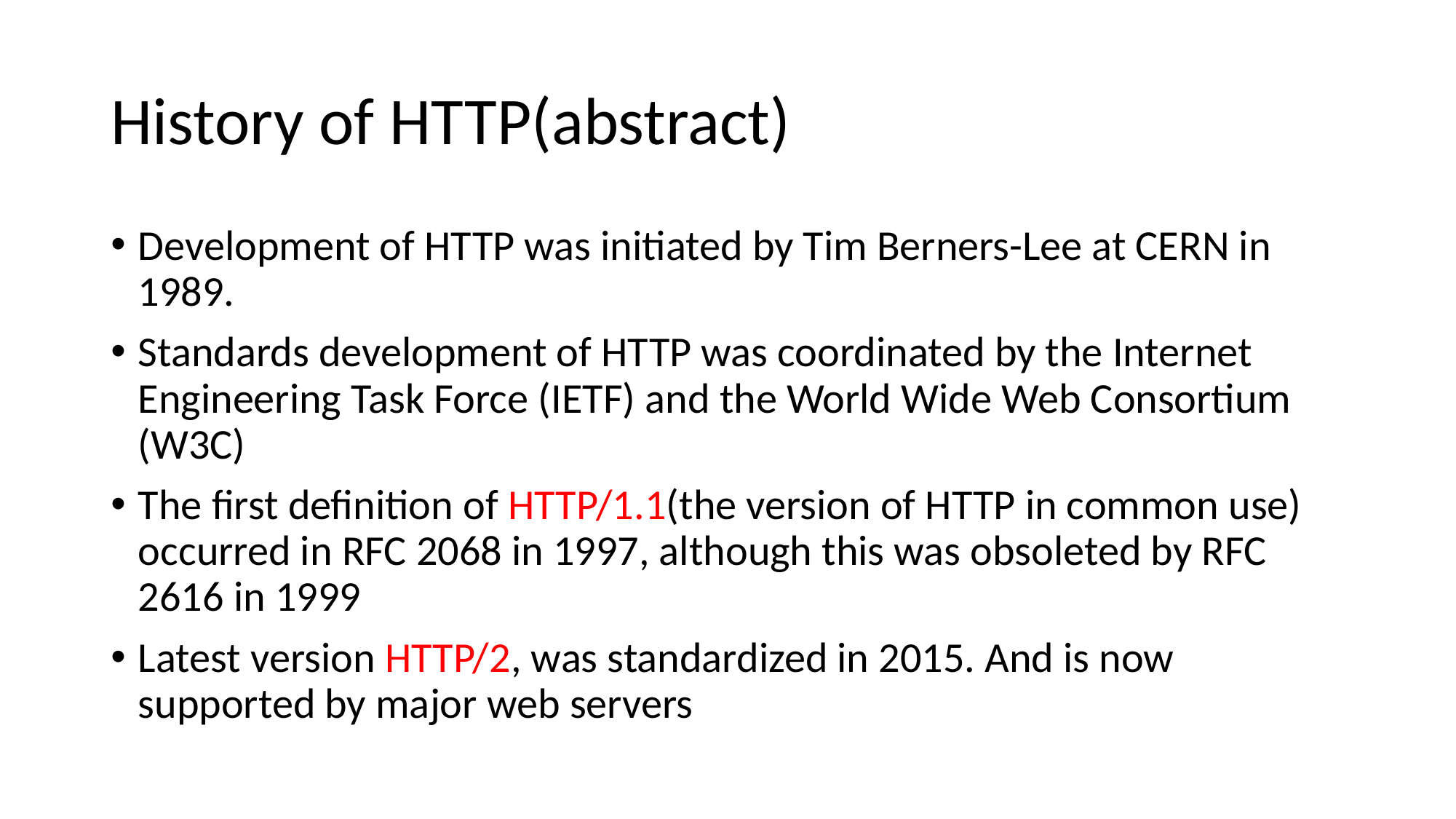

# History of HTTP(abstract)
Development of HTTP was initiated by Tim Berners-Lee at CERN in 1989.
Standards development of HTTP was coordinated by the Internet Engineering Task Force (IETF) and the World Wide Web Consortium (W3C)
The first definition of HTTP/1.1(the version of HTTP in common use) occurred in RFC 2068 in 1997, although this was obsoleted by RFC 2616 in 1999
Latest version HTTP/2, was standardized in 2015. And is now supported by major web servers